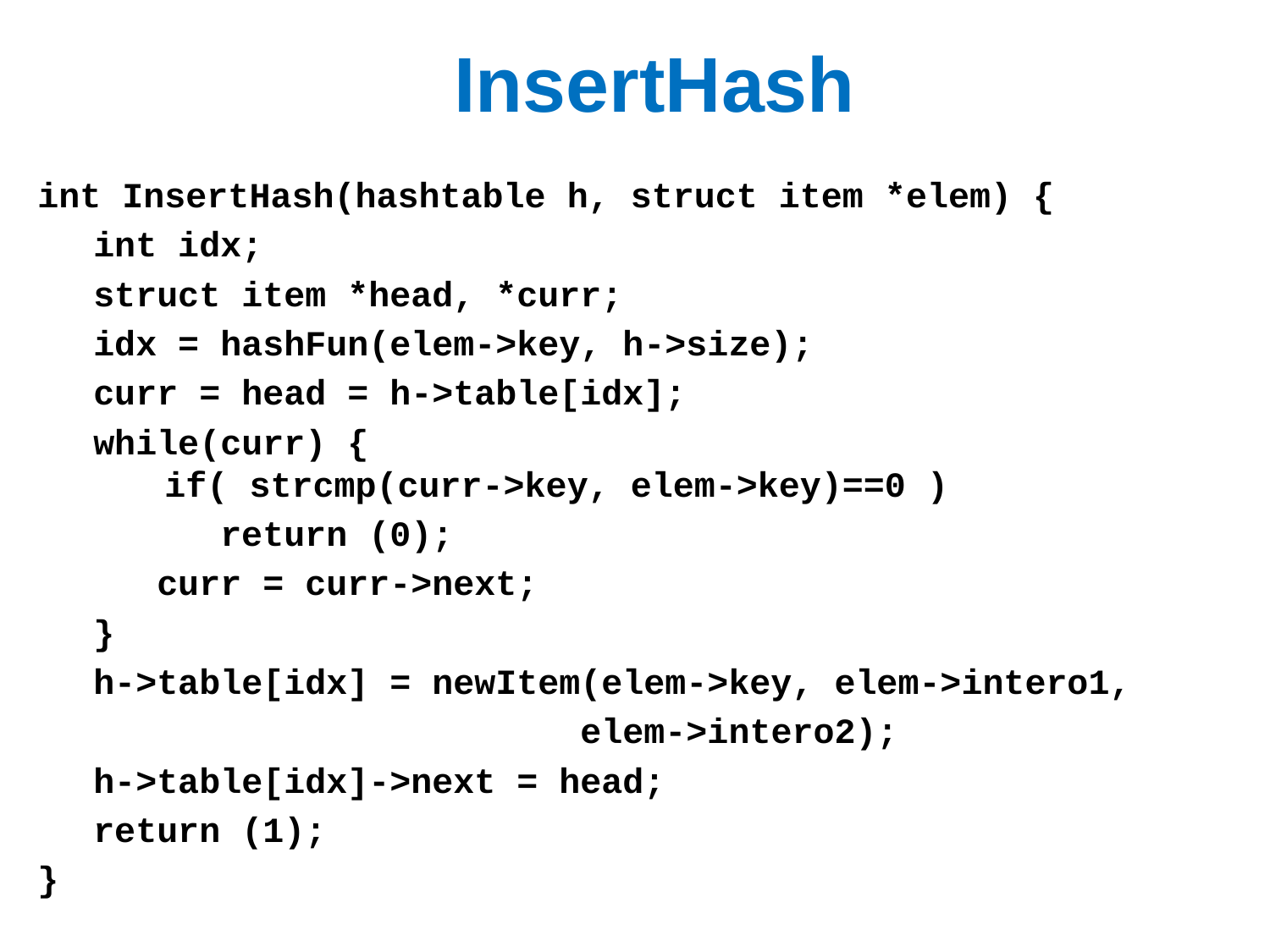

# InsertHash
int InsertHash(hashtable h, struct item *elem) {
int idx;
struct item *head, *curr;
idx = hashFun(elem->key, h->size);
curr = head = h->table[idx];
while(curr) {
      if( strcmp(curr->key, elem->key)==0 )
      return (0);
   curr = curr->next;
}
h->table[idx] = newItem(elem->key, elem->intero1,
                       elem->intero2);
h->table[idx]->next = head;
return (1);
}